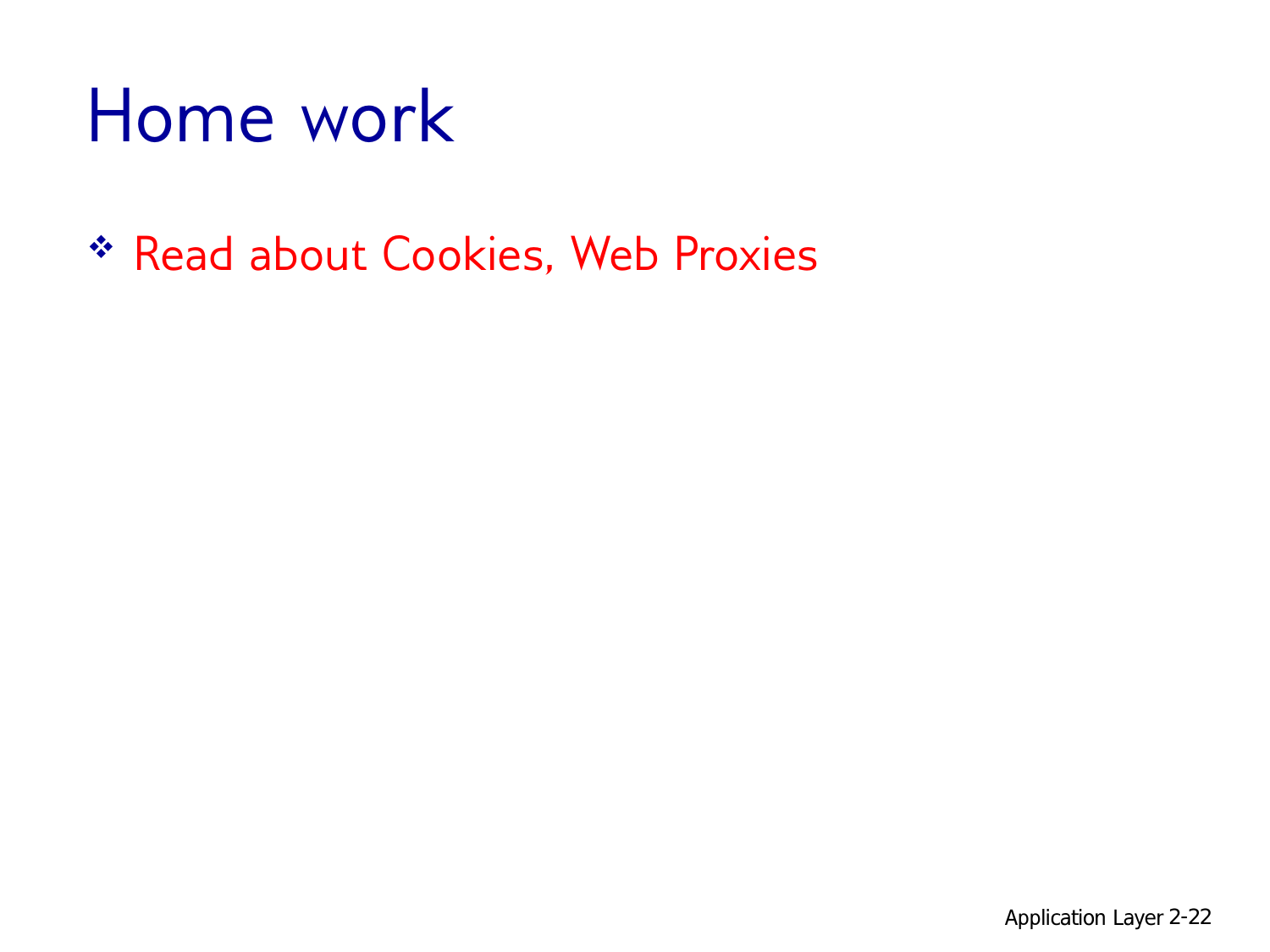

# Home work
Read about Cookies, Web Proxies

2-22
Application Layer